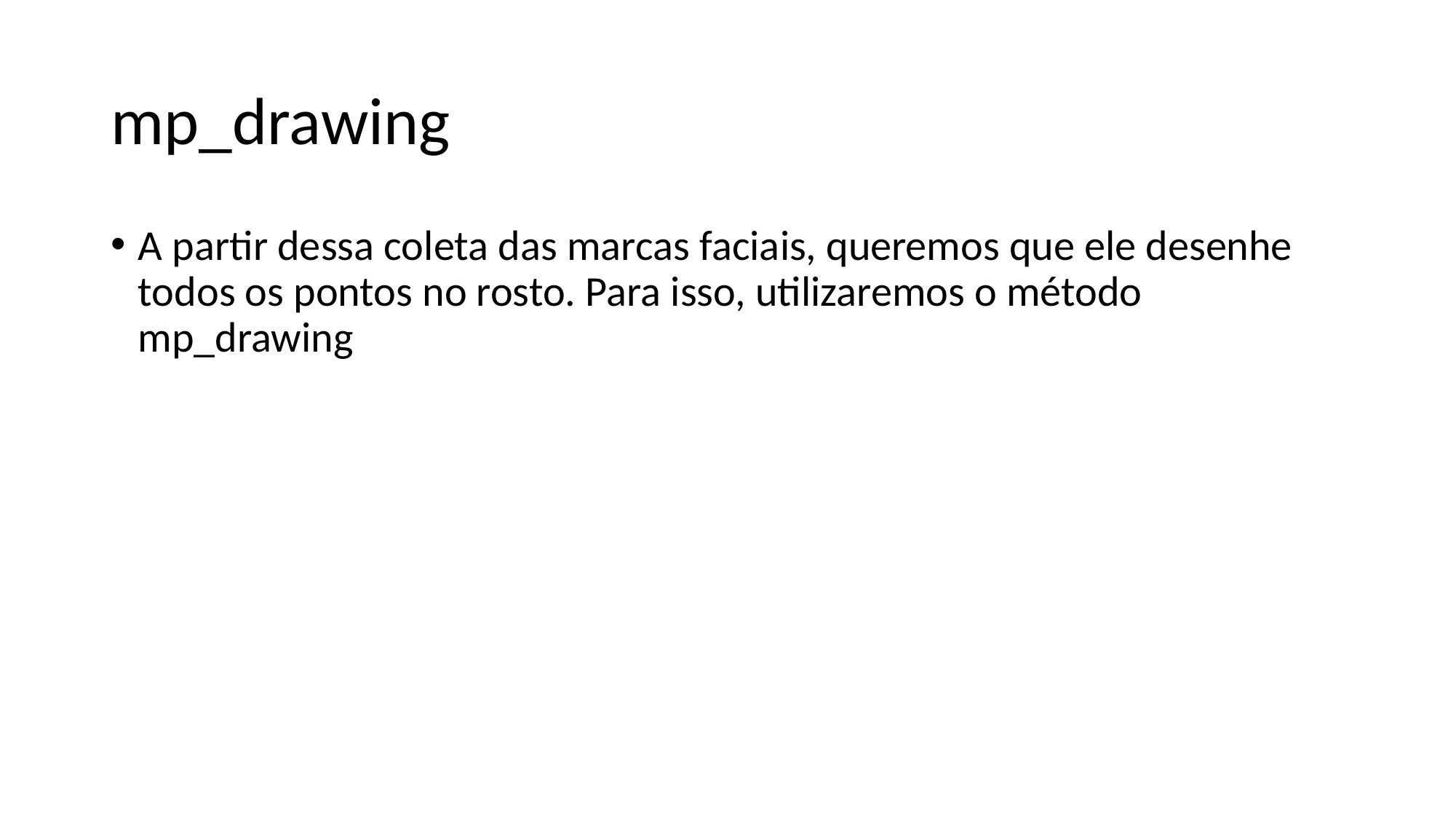

# mp_drawing
A partir dessa coleta das marcas faciais, queremos que ele desenhe todos os pontos no rosto. Para isso, utilizaremos o método mp_drawing